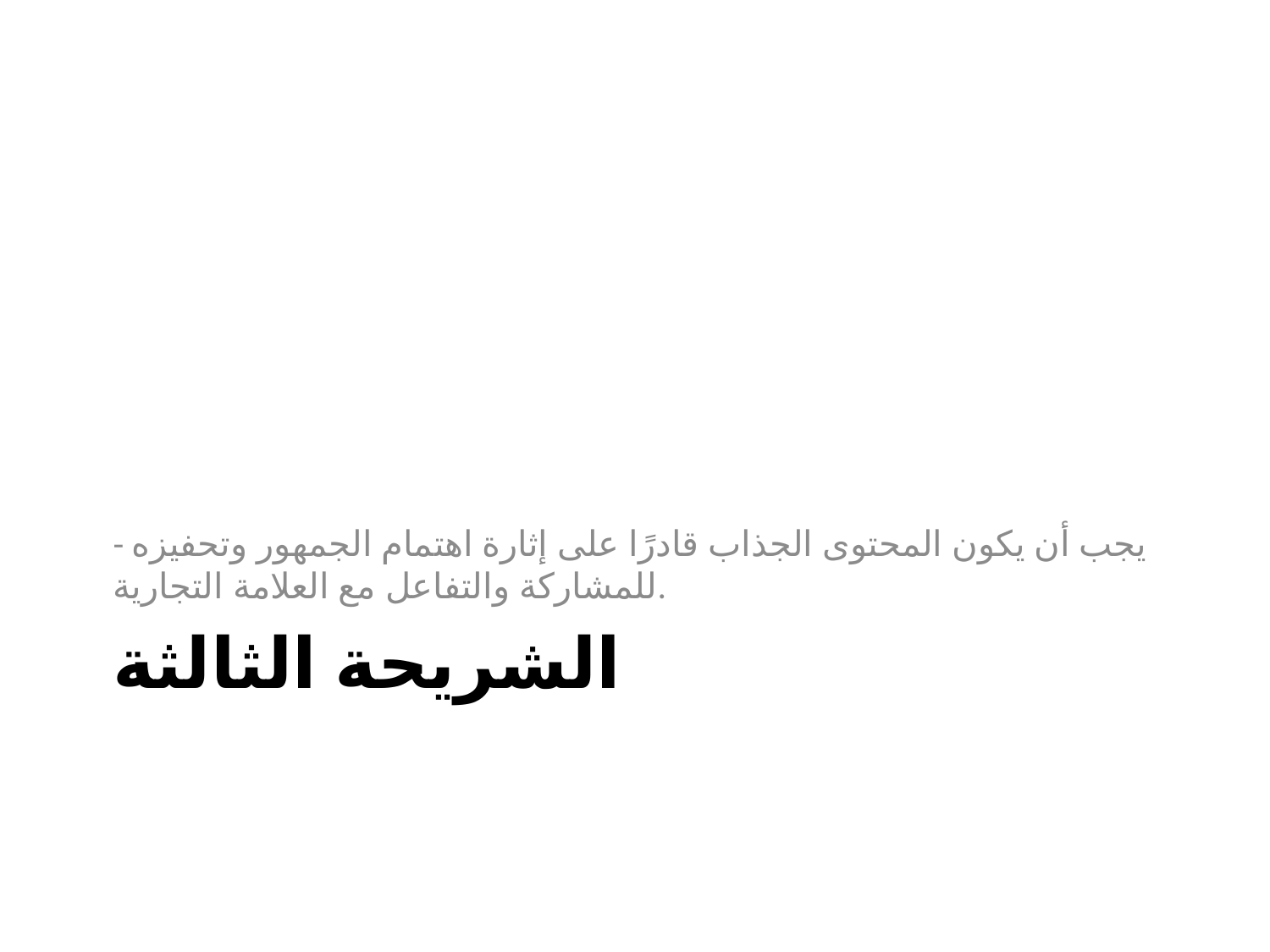

- يجب أن يكون المحتوى الجذاب قادرًا على إثارة اهتمام الجمهور وتحفيزه للمشاركة والتفاعل مع العلامة التجارية.
# الشريحة الثالثة